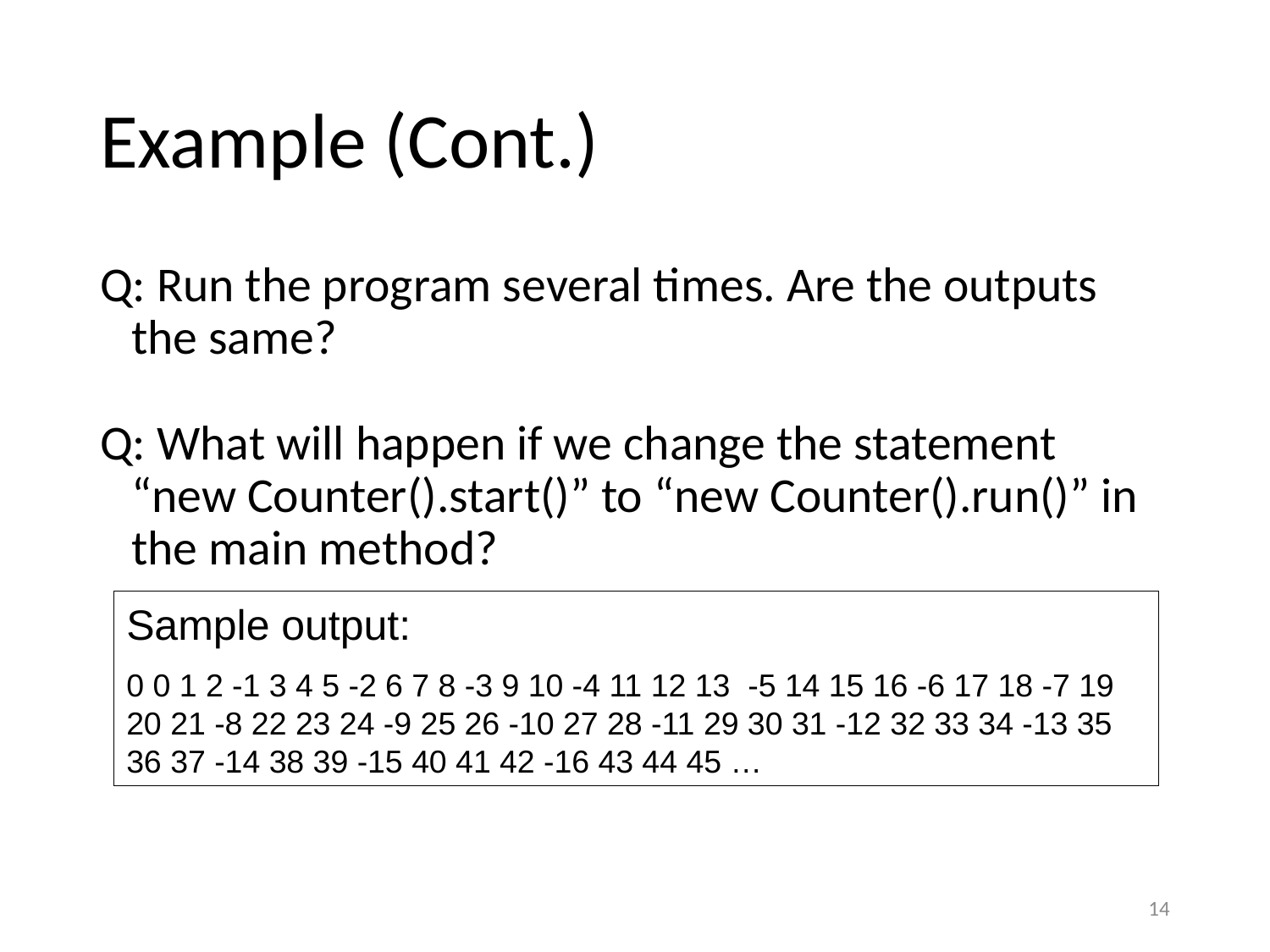

# Example (Cont.)
Q: Run the program several times. Are the outputs the same?

Q: What will happen if we change the statement “new Counter().start()” to “new Counter().run()” in the main method?

Sample output:

0 0 1 2 -1 3 4 5 -2 6 7 8 -3 9 10 -4 11 12 13  -5 14 15 16 -6 17 18 -7 19 20 21 -8 22 23 24 -9 25 26 -10 27 28 -11 29 30 31 -12 32 33 34 -13 35 36 37 -14 38 39 -15 40 41 42 -16 43 44 45 …
14